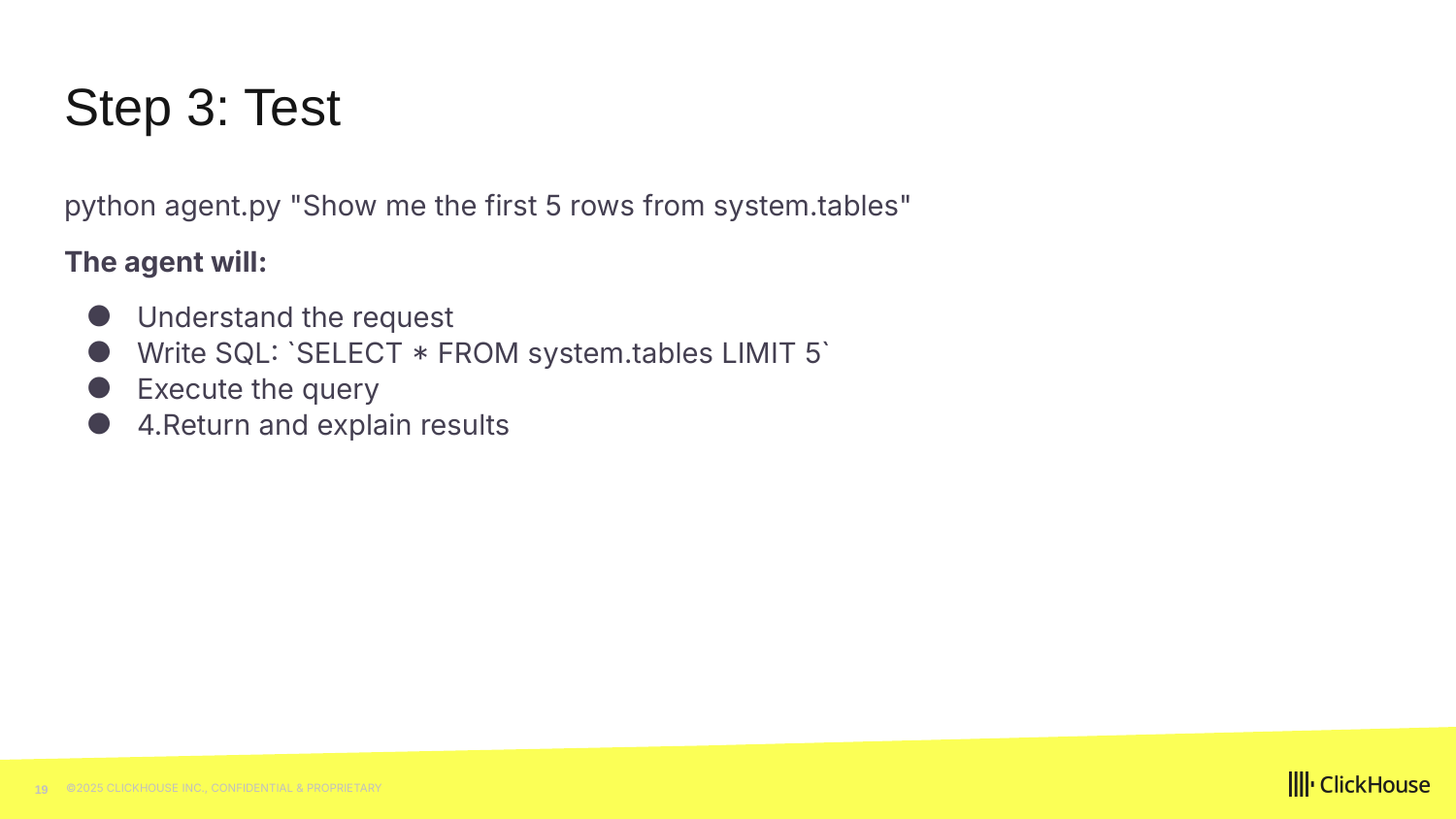

# Step 3: Test
python agent.py "Show me the first 5 rows from system.tables"
The agent will:
Understand the request
Write SQL: `SELECT * FROM system.tables LIMIT 5`
Execute the query
4.Return and explain results